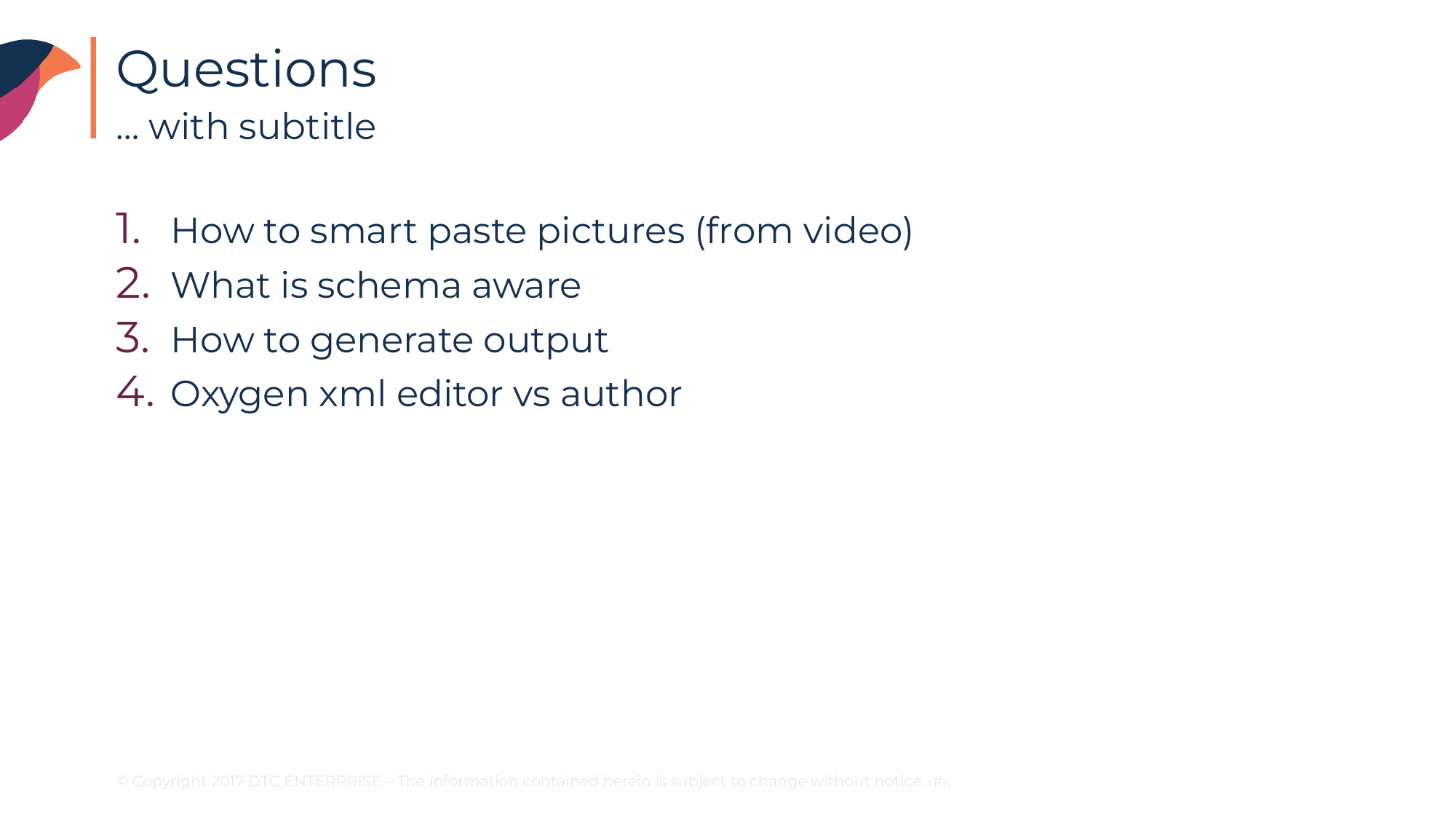

Questions
… with subtitle
How to smart paste pictures (from video)
What is schema aware
How to generate output
Oxygen xml editor vs author
© Copyright 2017 DTC ENTERPRISE – The information contained herein is subject to change without notice.				.‹#›.